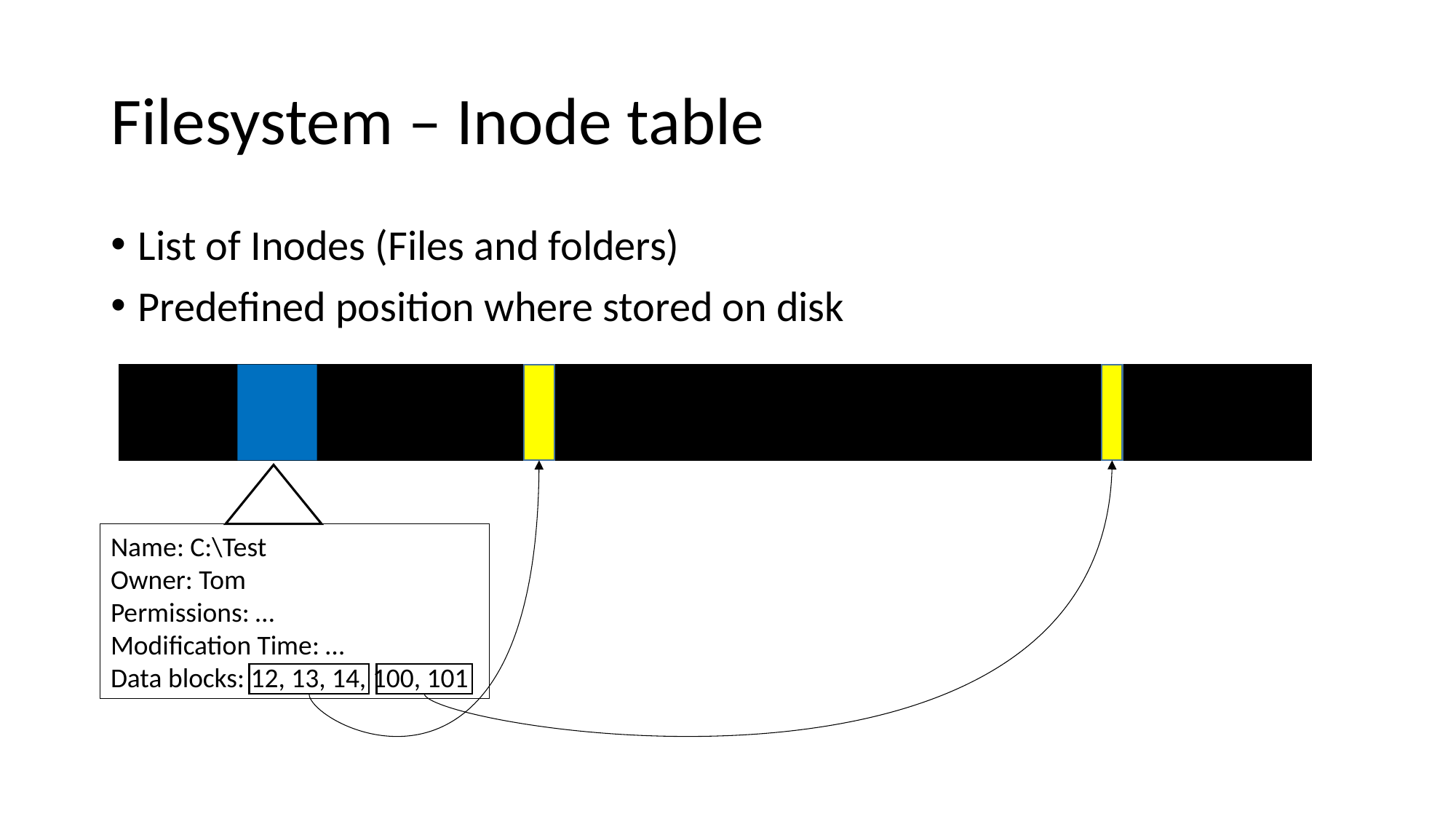

# Filesystem – Inode table
List of Inodes (Files and folders)
Predefined position where stored on disk

Name: C:\Test
Owner: Tom
Permissions: …
Modification Time: …
Data blocks: 12, 13, 14, 100, 101